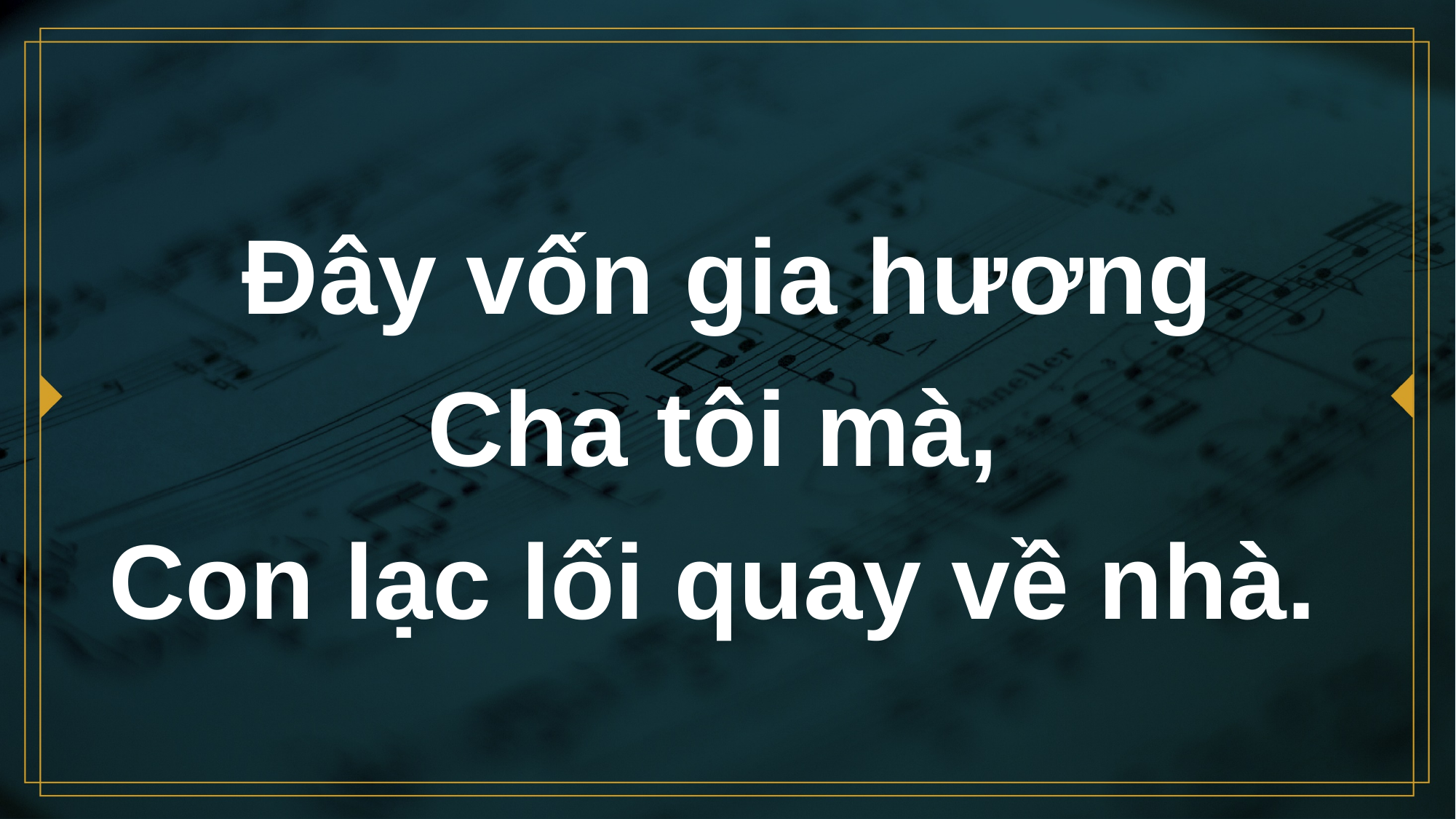

# Đây vốn gia hương Cha tôi mà, Con lạc lối quay về nhà.